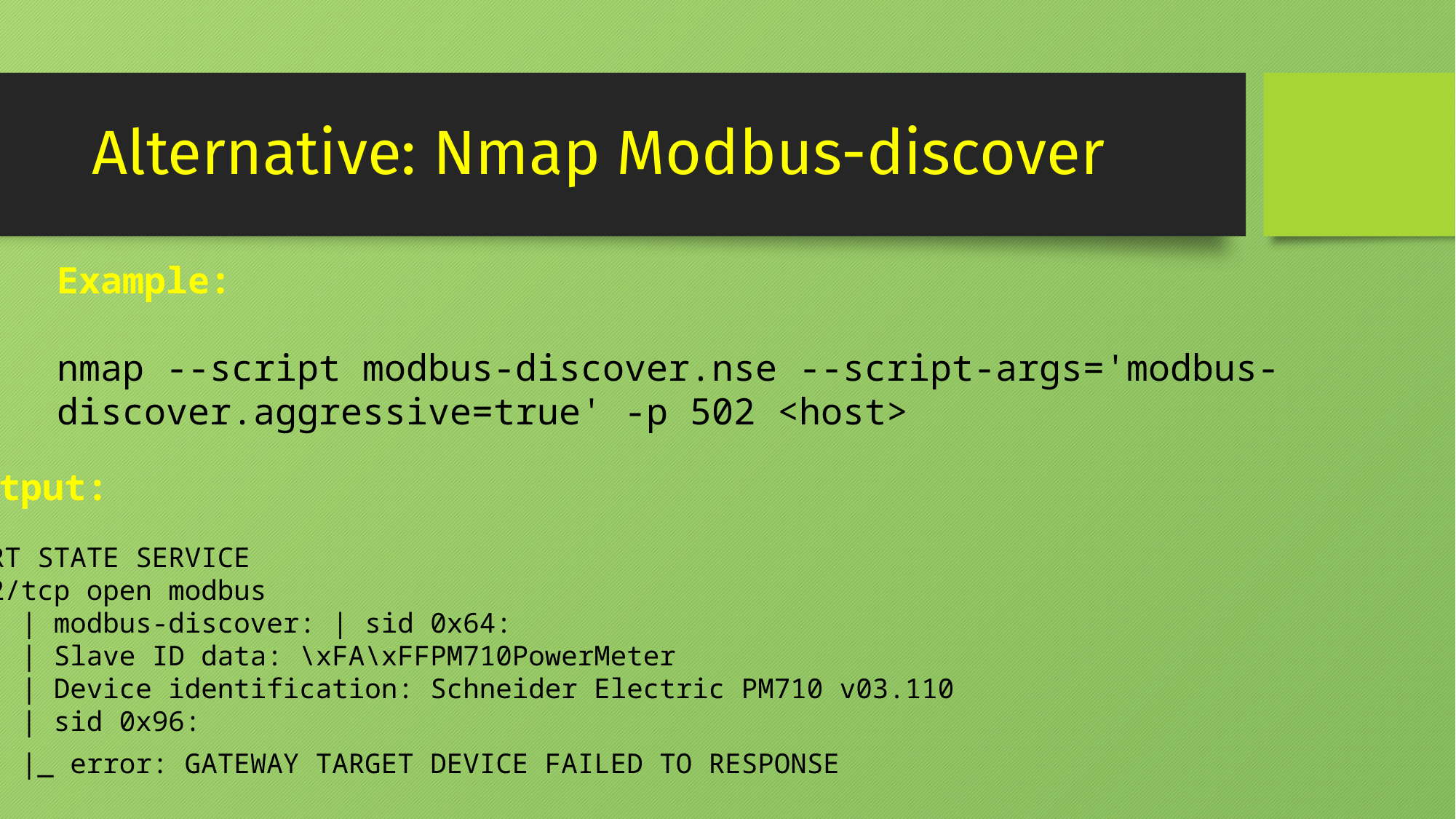

# Alternative: Nmap Modbus-discover

Example:

nmap --script modbus-discover.nse --script-args='modbus-discover.aggressive=true' -p 502 <host>

Output:

PORT STATE SERVICE
502/tcp open modbus
    | modbus-discover: | sid 0x64:
    | Slave ID data: \xFA\xFFPM710PowerMeter
    | Device identification: Schneider Electric PM710 v03.110
    | sid 0x96:
    |_ error: GATEWAY TARGET DEVICE FAILED TO RESPONSE